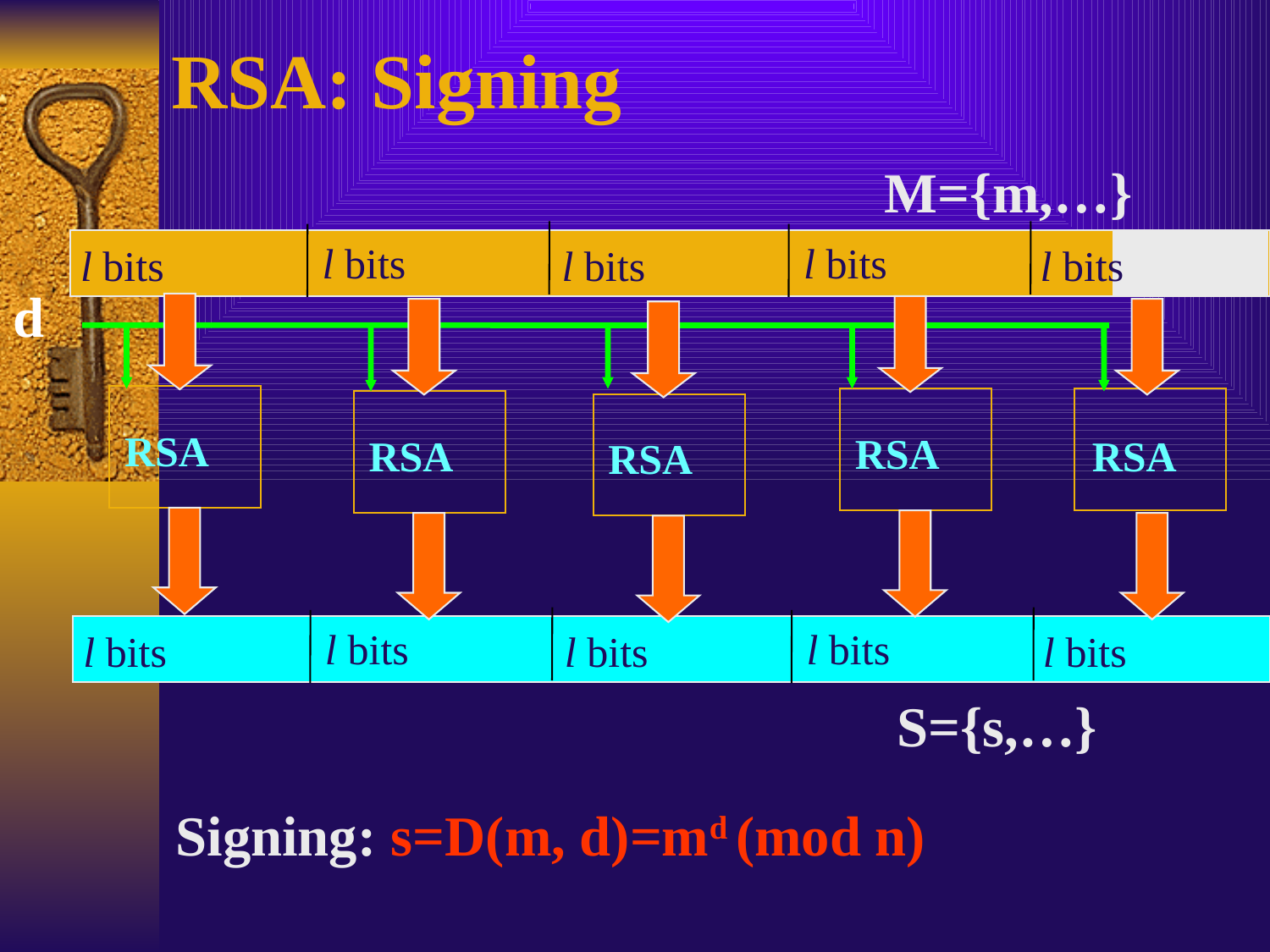

RSA: Signing
M={m,…}

l bits
l bits

l bits
l bits
l bits
d

RSA
RSA
RSA
RSA
RSA

l bits
l bits
l bits
l bits
l bits
S={s,…}
Signing: s=D(m, d)=md (mod n)